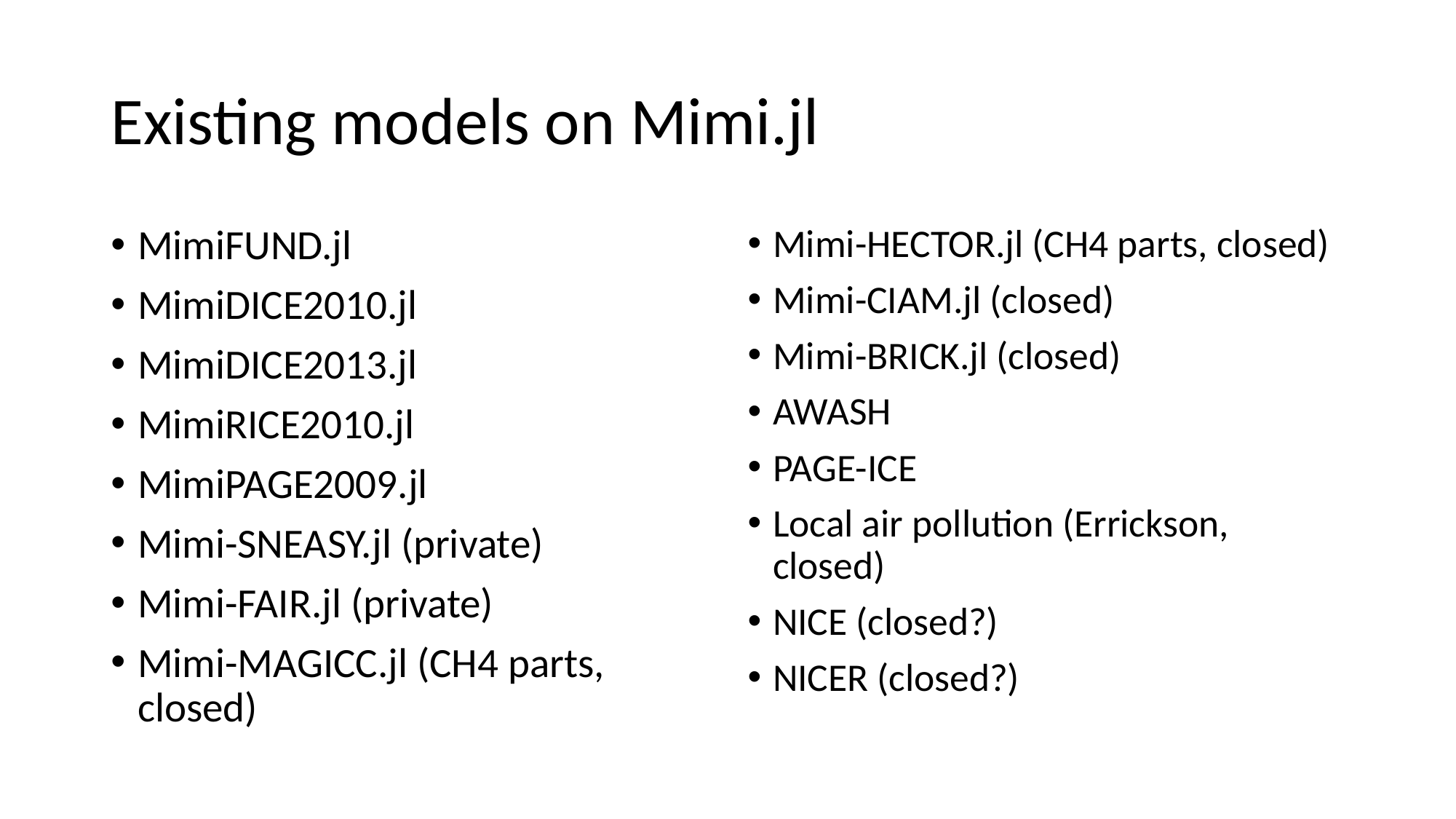

# Existing models on Mimi.jl
MimiFUND.jl
MimiDICE2010.jl
MimiDICE2013.jl
MimiRICE2010.jl
MimiPAGE2009.jl
Mimi-SNEASY.jl (private)
Mimi-FAIR.jl (private)
Mimi-MAGICC.jl (CH4 parts, closed)
Mimi-HECTOR.jl (CH4 parts, closed)
Mimi-CIAM.jl (closed)
Mimi-BRICK.jl (closed)
AWASH
PAGE-ICE
Local air pollution (Errickson, closed)
NICE (closed?)
NICER (closed?)